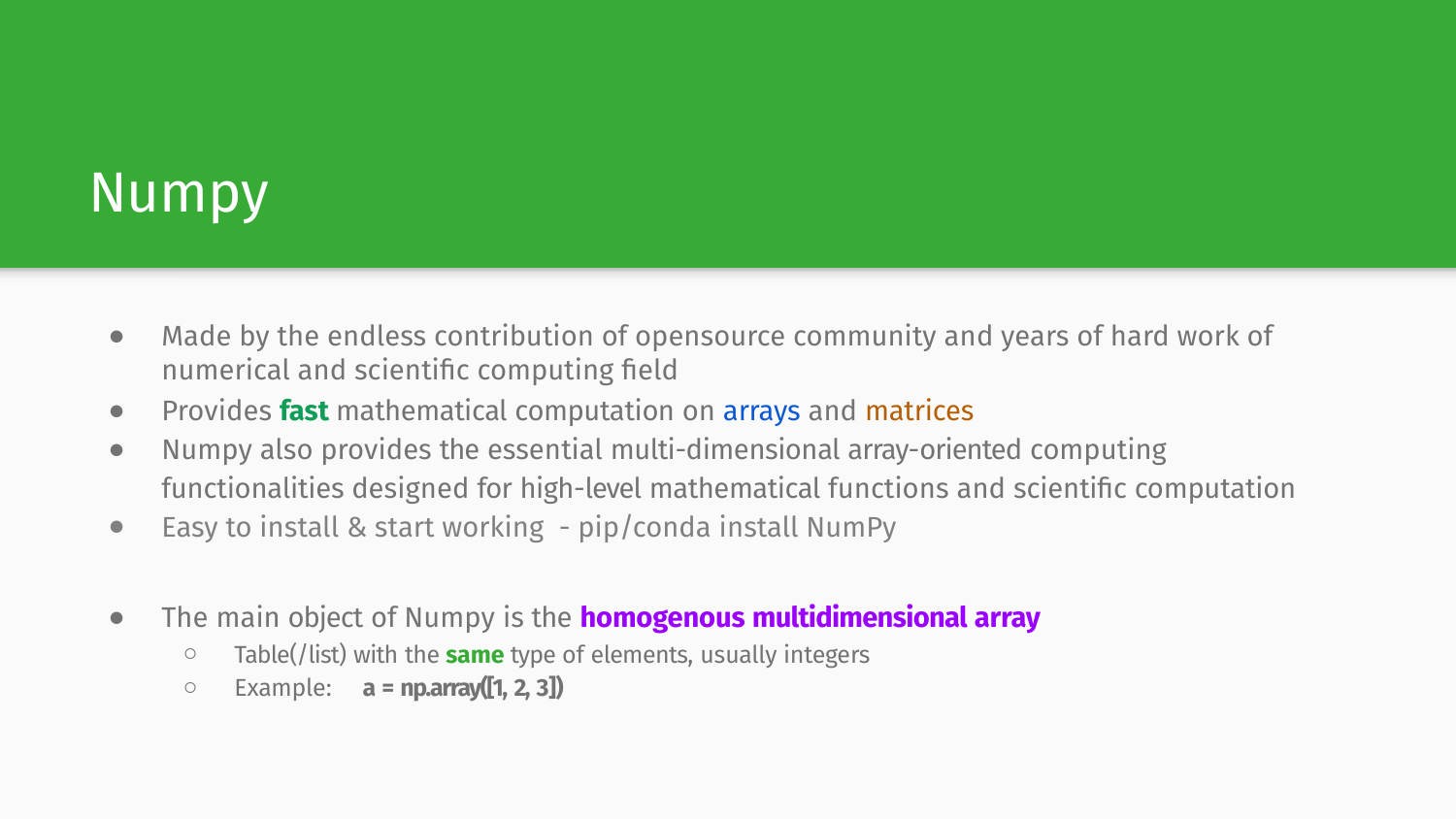

# Numpy
Made by the endless contribution of opensource community and years of hard work of numerical and scientific computing field
Provides fast mathematical computation on arrays and matrices
Numpy also provides the essential multi-dimensional array-oriented computing functionalities designed for high-level mathematical functions and scientiﬁc computation
Easy to install & start working  - pip/conda install NumPy
The main object of Numpy is the homogenous multidimensional array
Table(/list) with the same type of elements, usually integers
Example:	a = np.array([1, 2, 3])